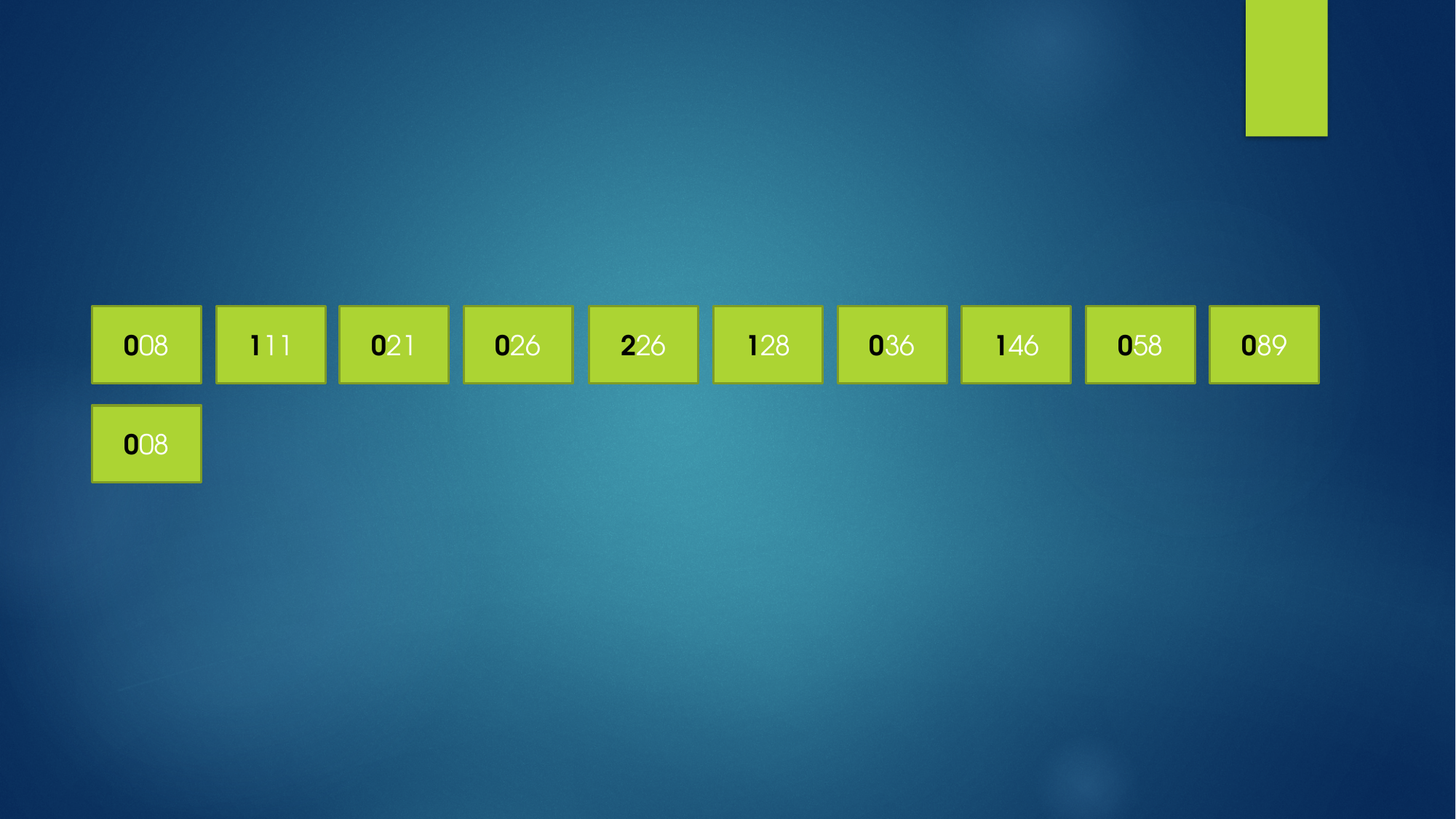

058
089
146
036
021
026
226
128
111
008
008